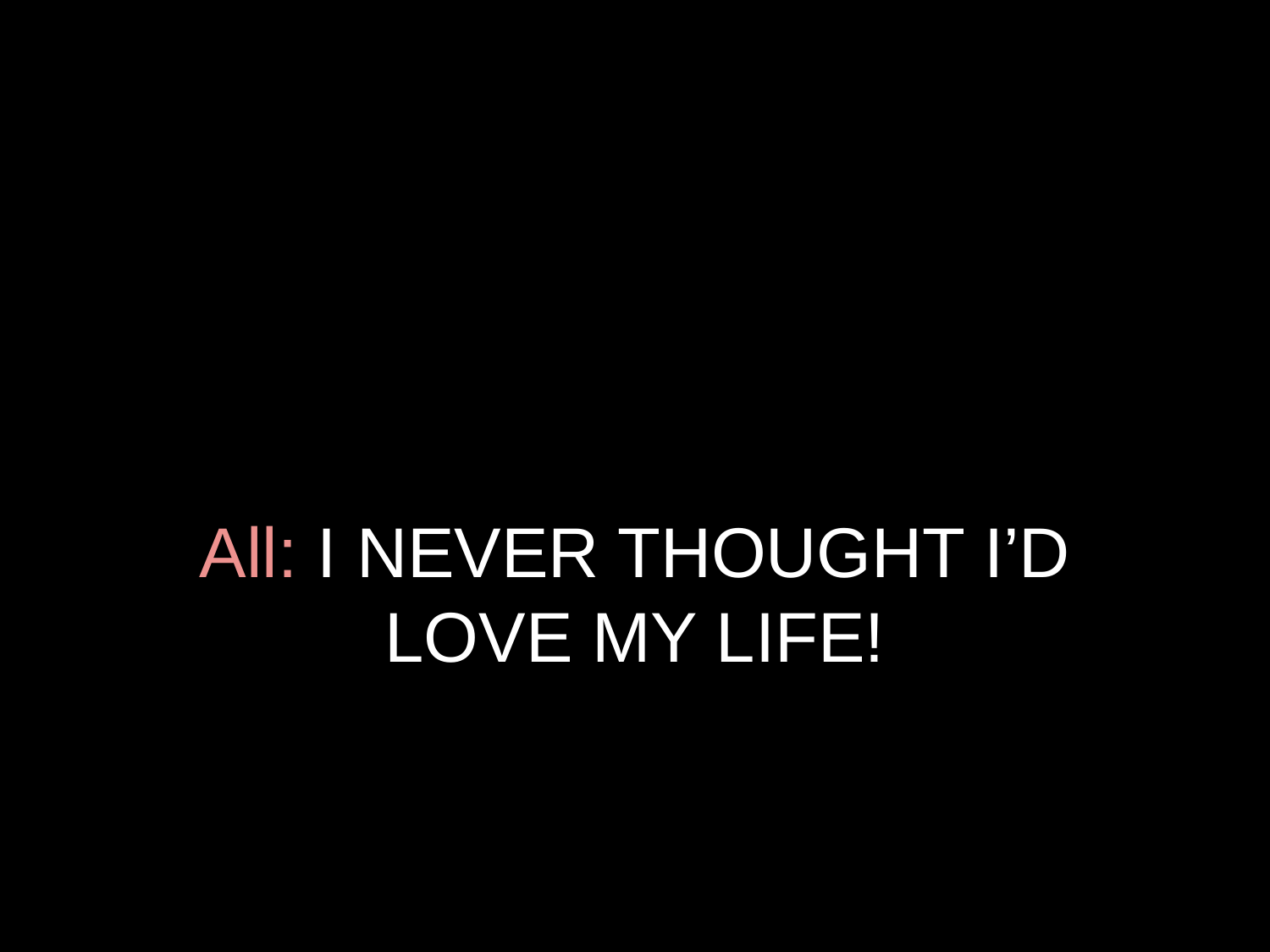

# All: I NEVER THOUGHT I’D LOVE MY LIFE!